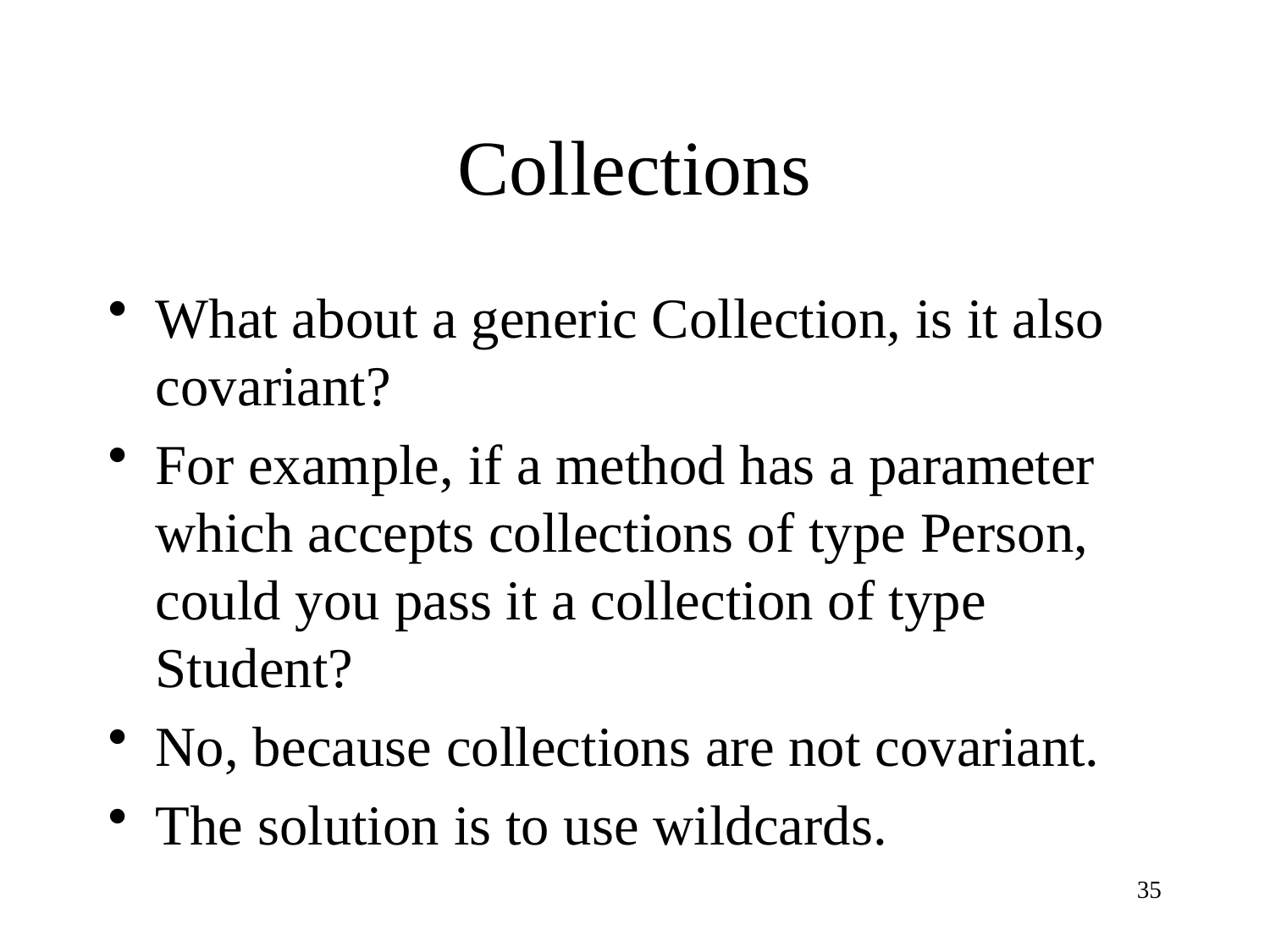

# Collections
What about a generic Collection, is it also covariant?
For example, if a method has a parameter which accepts collections of type Person, could you pass it a collection of type Student?
No, because collections are not covariant.
The solution is to use wildcards.
35